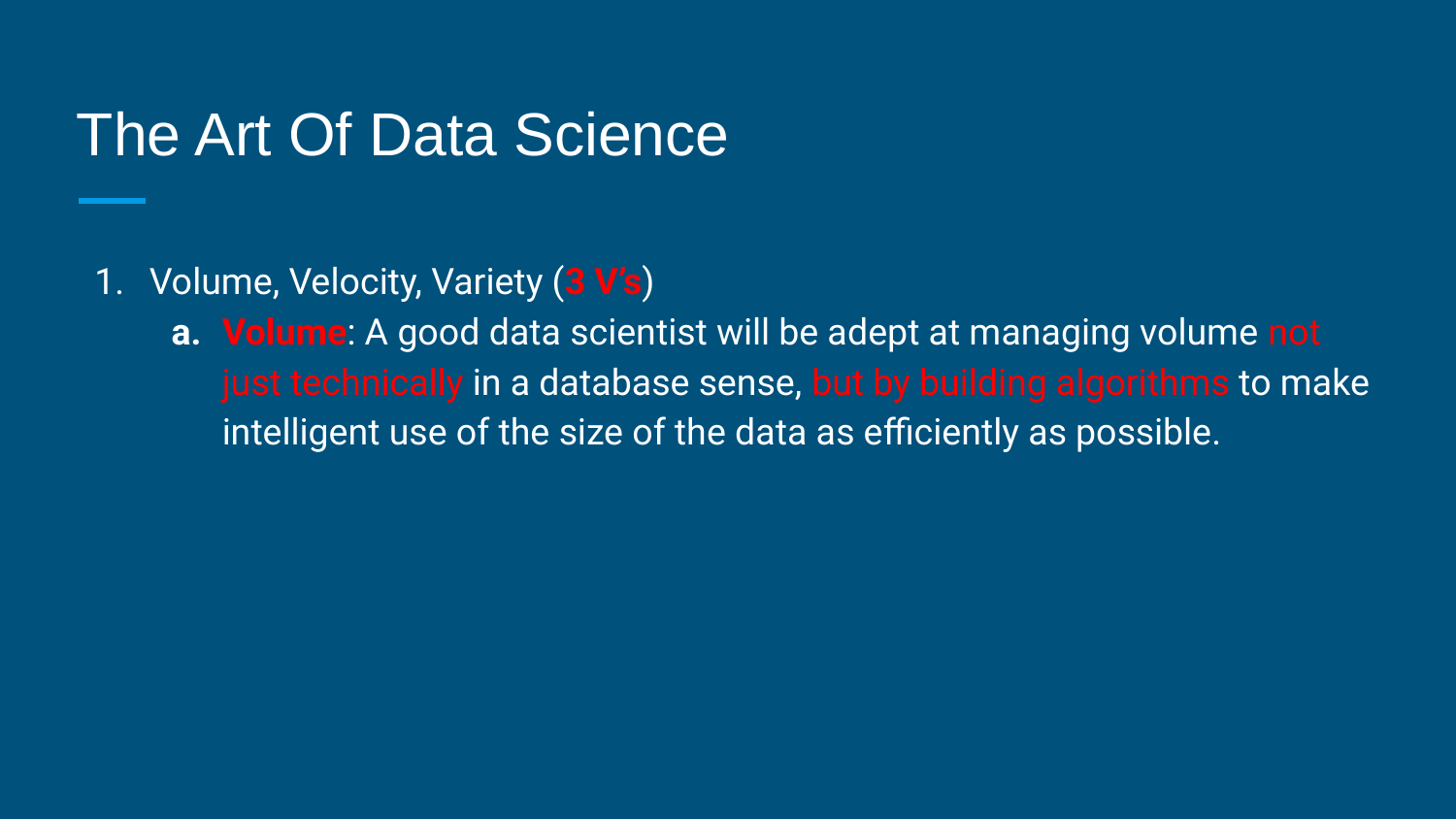

# The Art Of Data Science
Volume, Velocity, Variety (3 V’s)
Volume: A good data scientist will be adept at managing volume not just technically in a database sense, but by building algorithms to make intelligent use of the size of the data as efficiently as possible.